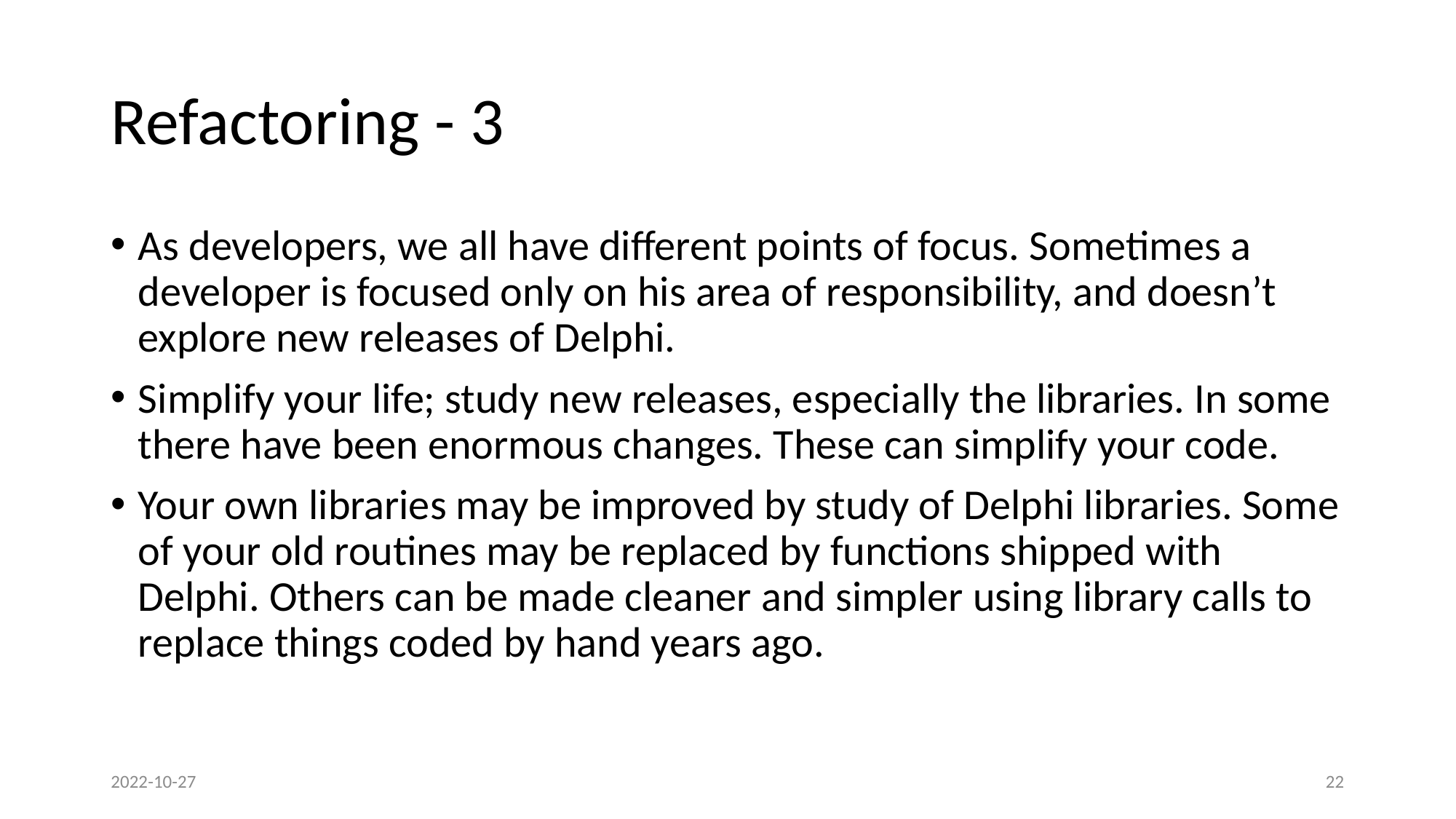

# Refactoring - 3
As developers, we all have different points of focus. Sometimes a developer is focused only on his area of responsibility, and doesn’t explore new releases of Delphi.
Simplify your life; study new releases, especially the libraries. In some there have been enormous changes. These can simplify your code.
Your own libraries may be improved by study of Delphi libraries. Some of your old routines may be replaced by functions shipped with Delphi. Others can be made cleaner and simpler using library calls to replace things coded by hand years ago.
2022-10-27
22